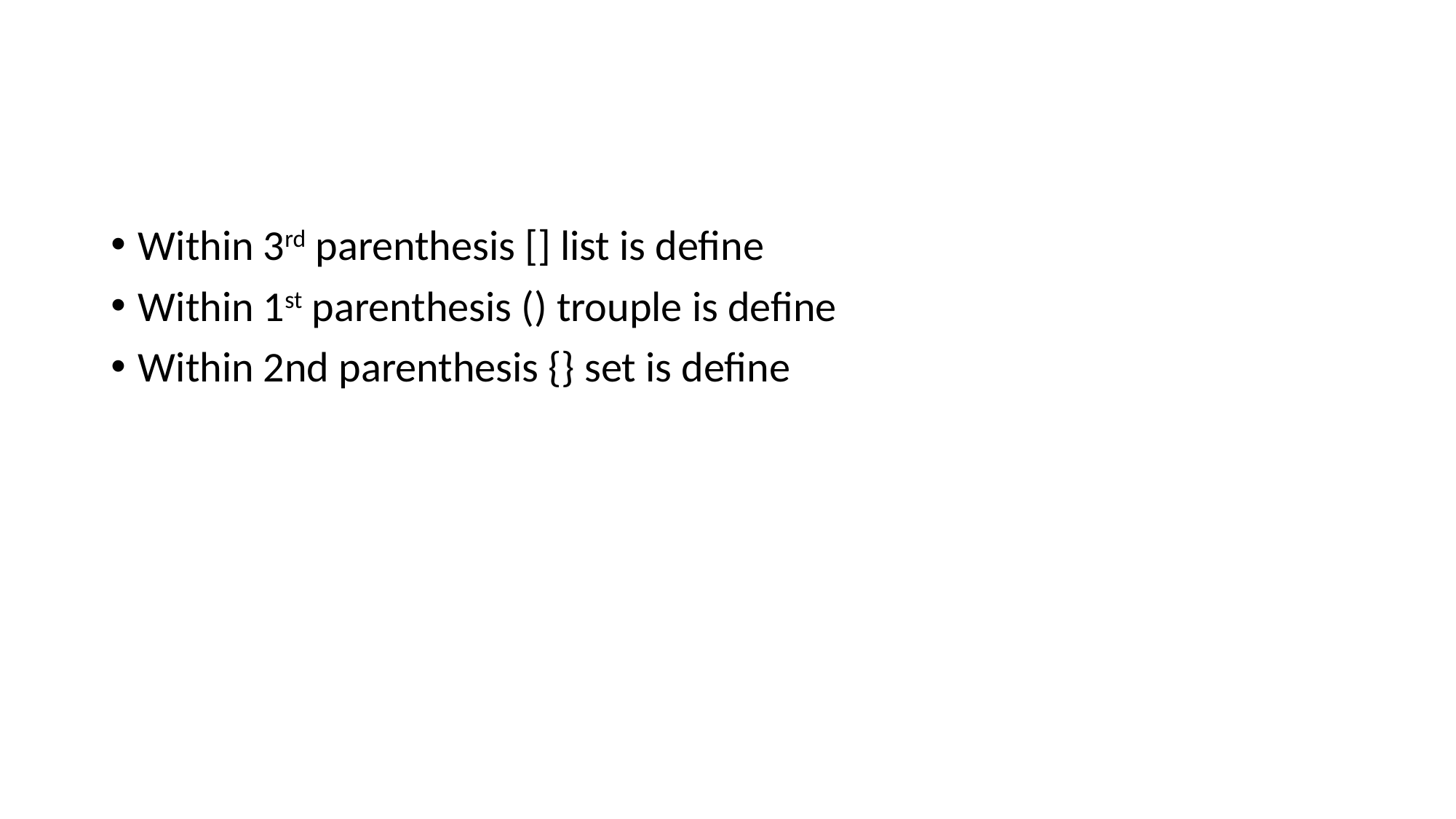

#
Within 3rd parenthesis [] list is define
Within 1st parenthesis () trouple is define
Within 2nd parenthesis {} set is define